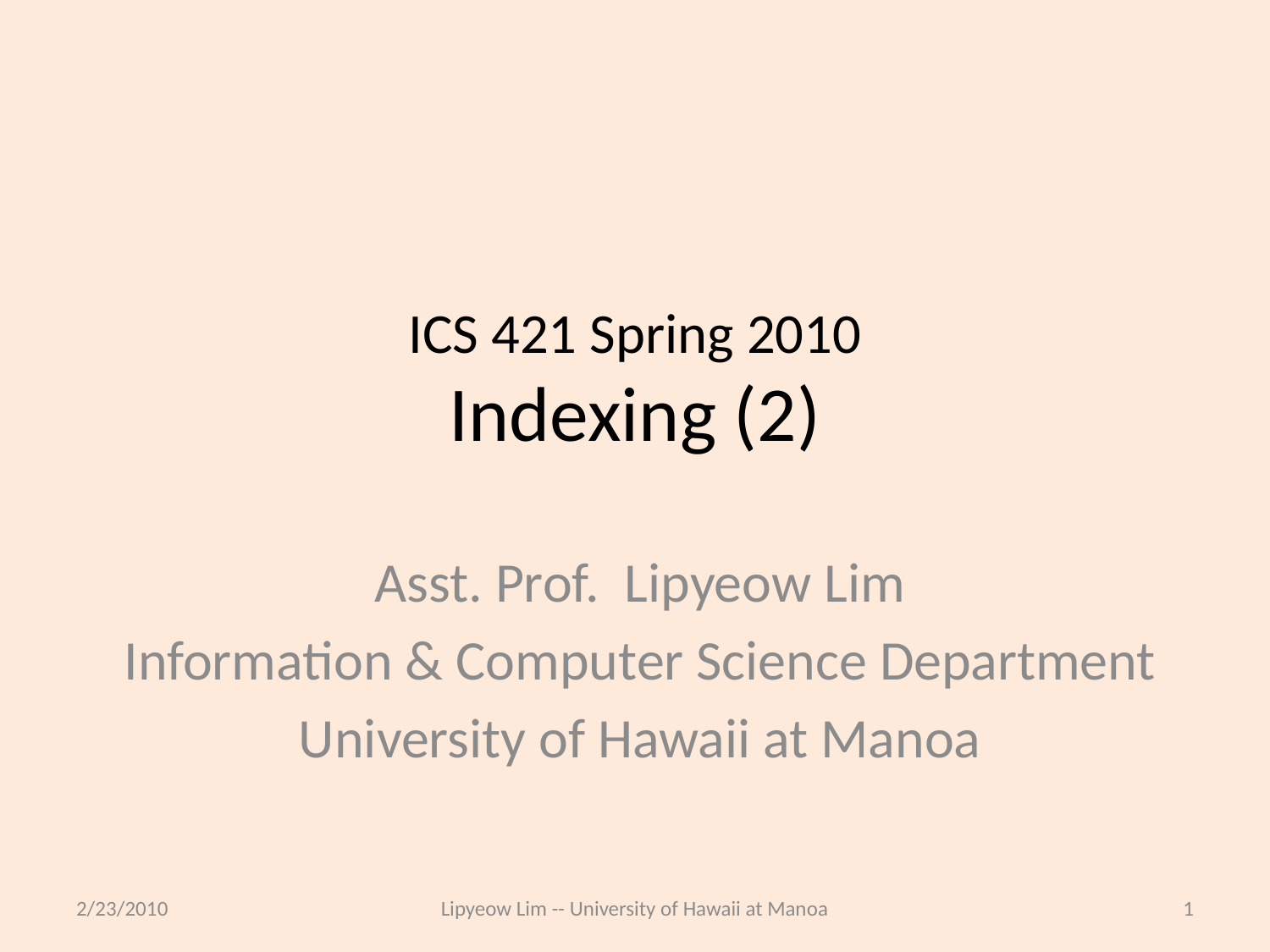

# ICS 421 Spring 2010 Indexing (2)
Asst. Prof.  Lipyeow Lim
Information & Computer Science Department
University of Hawaii at Manoa
2/23/2010
Lipyeow Lim -- University of Hawaii at Manoa
1